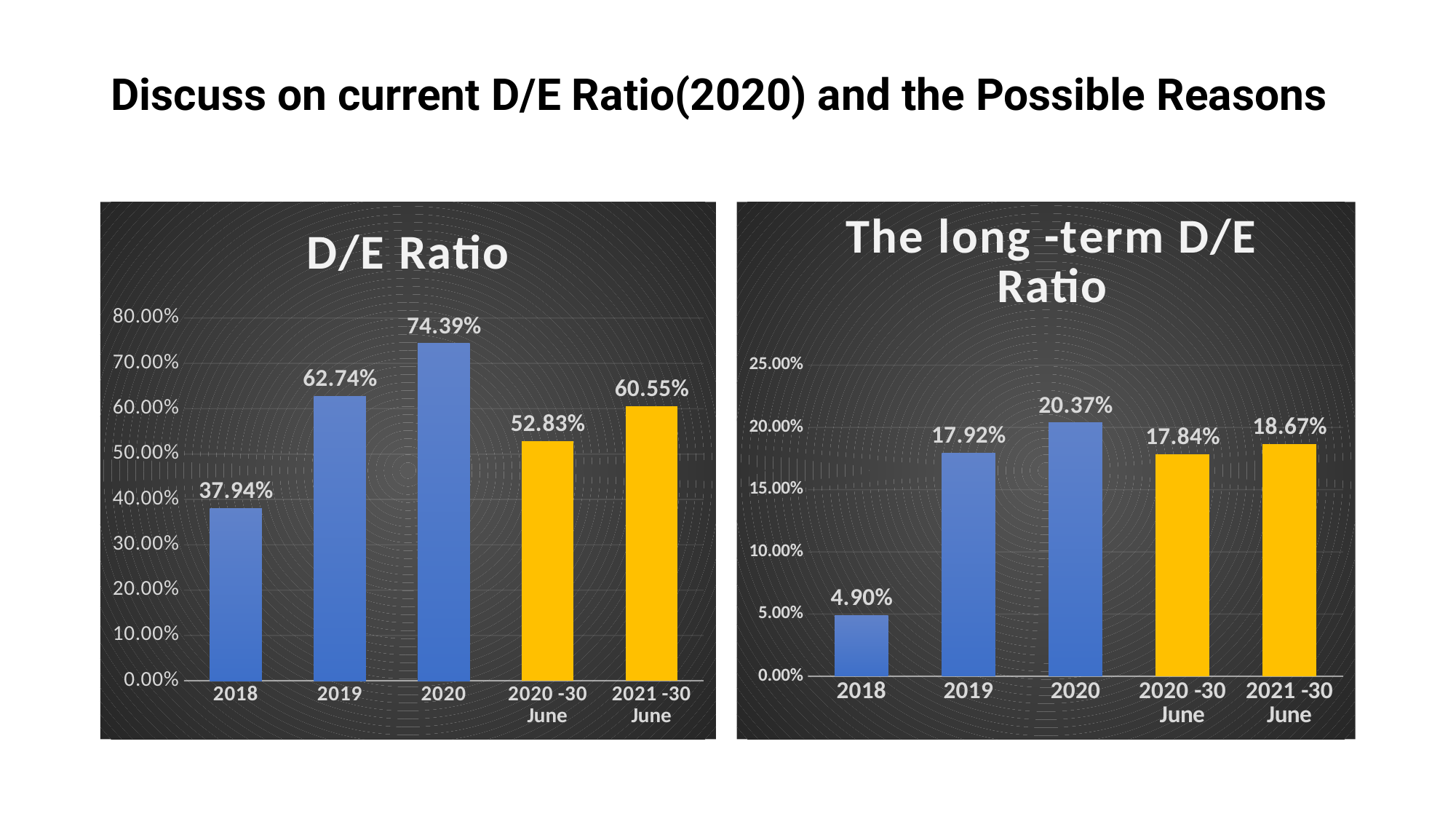

# Discuss on current D/E Ratio(2020) and the Possible Reasons

### Chart: D/E Ratio

| Category | Total percent |
|---|---|
| 2018 | 0.37942936033133917 |
| 2019 | 0.627430373095113 |
| 2020 | 0.7439098660170524 |
| 2020 -30 June | 0.5282923115960415 |
| 2021 -30 June | 0.605512744516894 |

### Chart: The long -term D/E Ratio

| Category | Total percent |
|---|---|
| 2018 | 0.0490105844454671 |
| 2019 | 0.1791907514450867 |
| 2020 | 0.2037149817295981 |
| 2020 -30 June | 0.17838112154275562 |
| 2021 -30 June | 0.18672199170124482 |